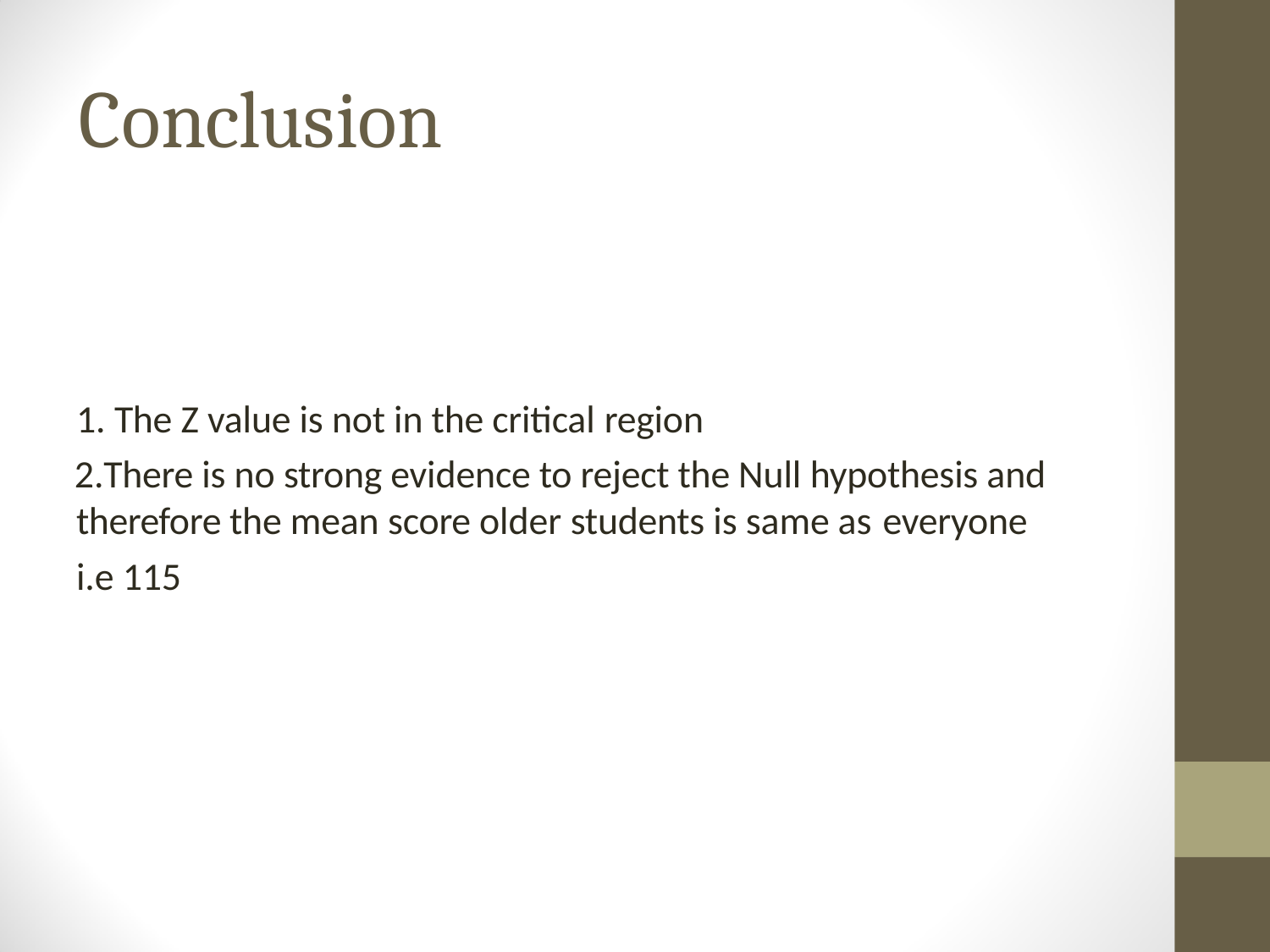

# Conclusion
The Z value is not in the critical region
There is no strong evidence to reject the Null hypothesis and  therefore the mean score older students is same as everyone
i.e 115